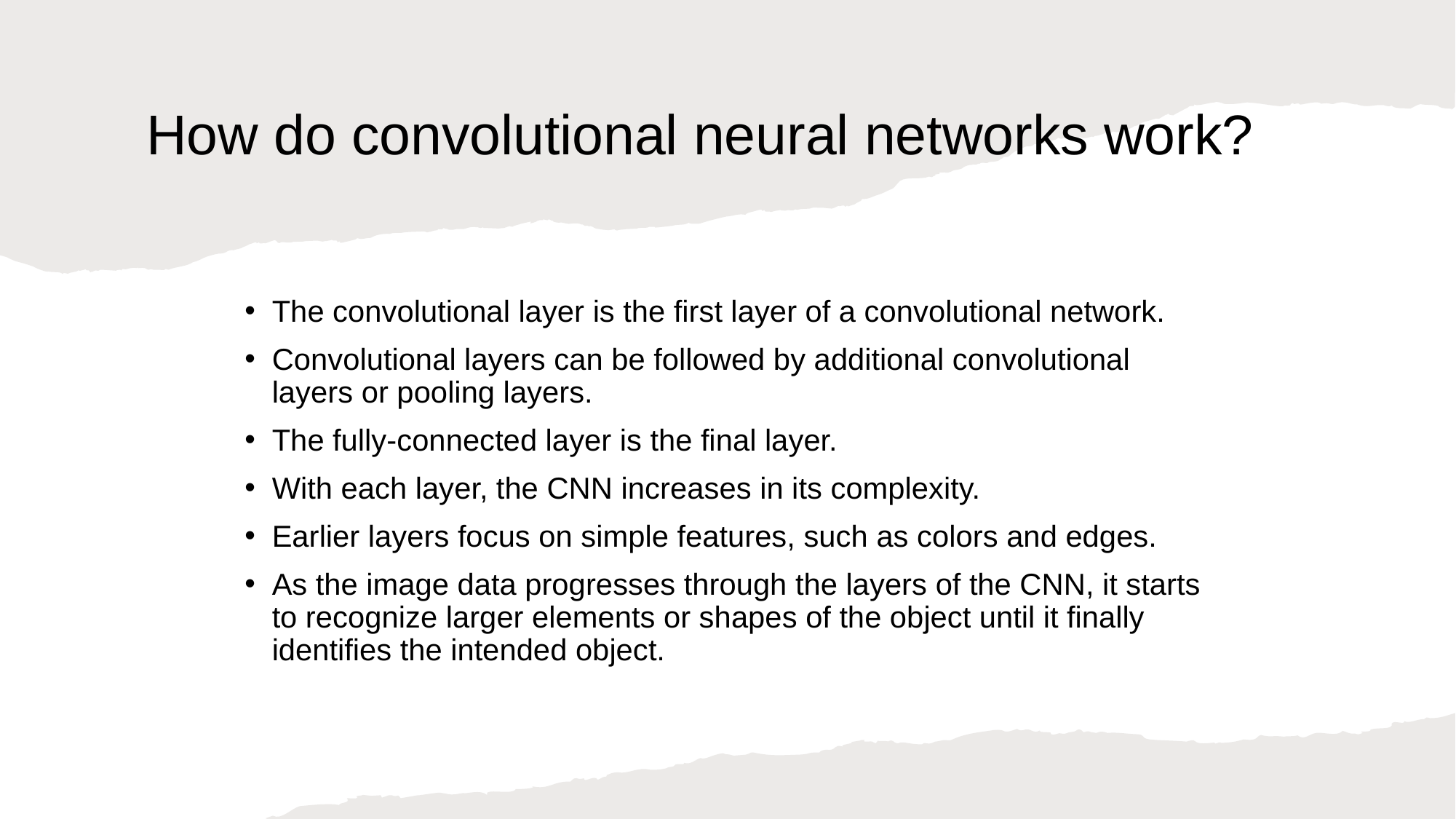

# How do convolutional neural networks work?
The convolutional layer is the first layer of a convolutional network.
Convolutional layers can be followed by additional convolutional layers or pooling layers.
The fully-connected layer is the final layer.
With each layer, the CNN increases in its complexity.
Earlier layers focus on simple features, such as colors and edges.
As the image data progresses through the layers of the CNN, it starts to recognize larger elements or shapes of the object until it finally identifies the intended object.